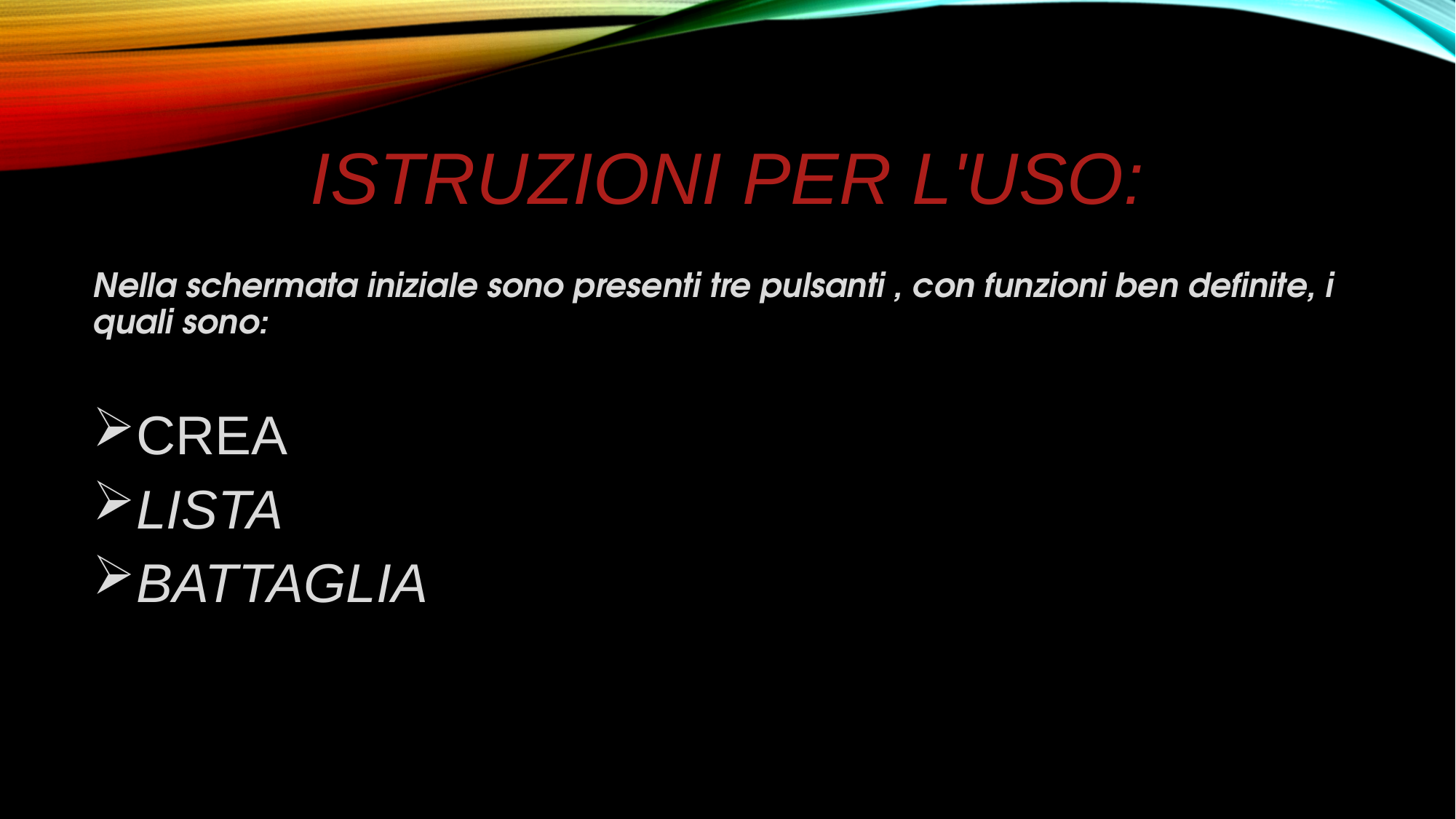

# Istruzioni per l'uso:
Nella schermata iniziale sono presenti tre pulsanti , con funzioni ben definite, i quali sono:

CREA
LISTA
BATTAGLIA